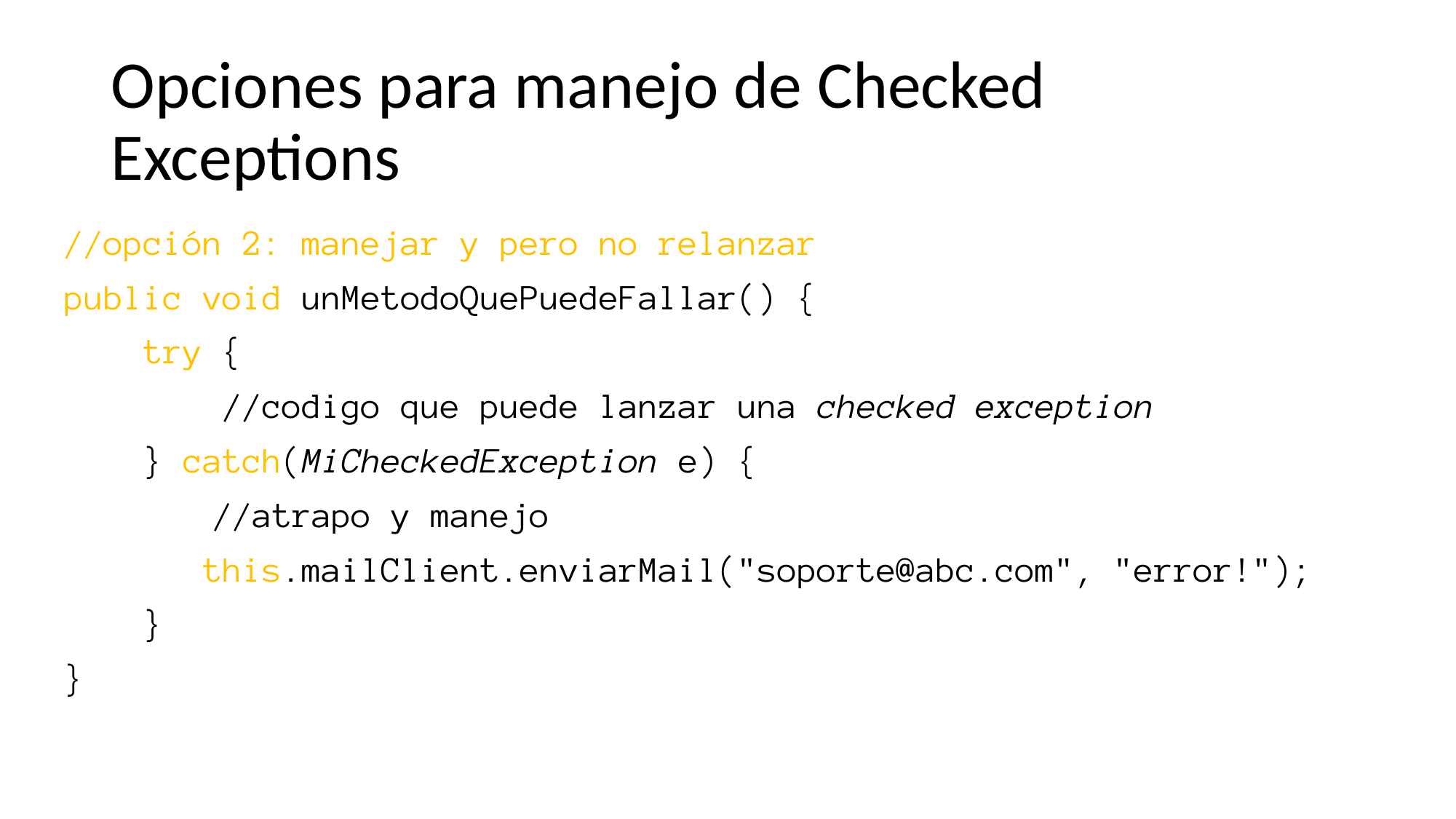

# Opciones para manejo de Checked Exceptions
//opción 2: manejar y pero no relanzar
public void unMetodoQuePuedeFallar() {
    try {
        //codigo que puede lanzar una checked exception
    } catch(MiCheckedException e) {
    	  //atrapo y manejo
       this.mailClient.enviarMail("soporte@abc.com", "error!");
    }
}